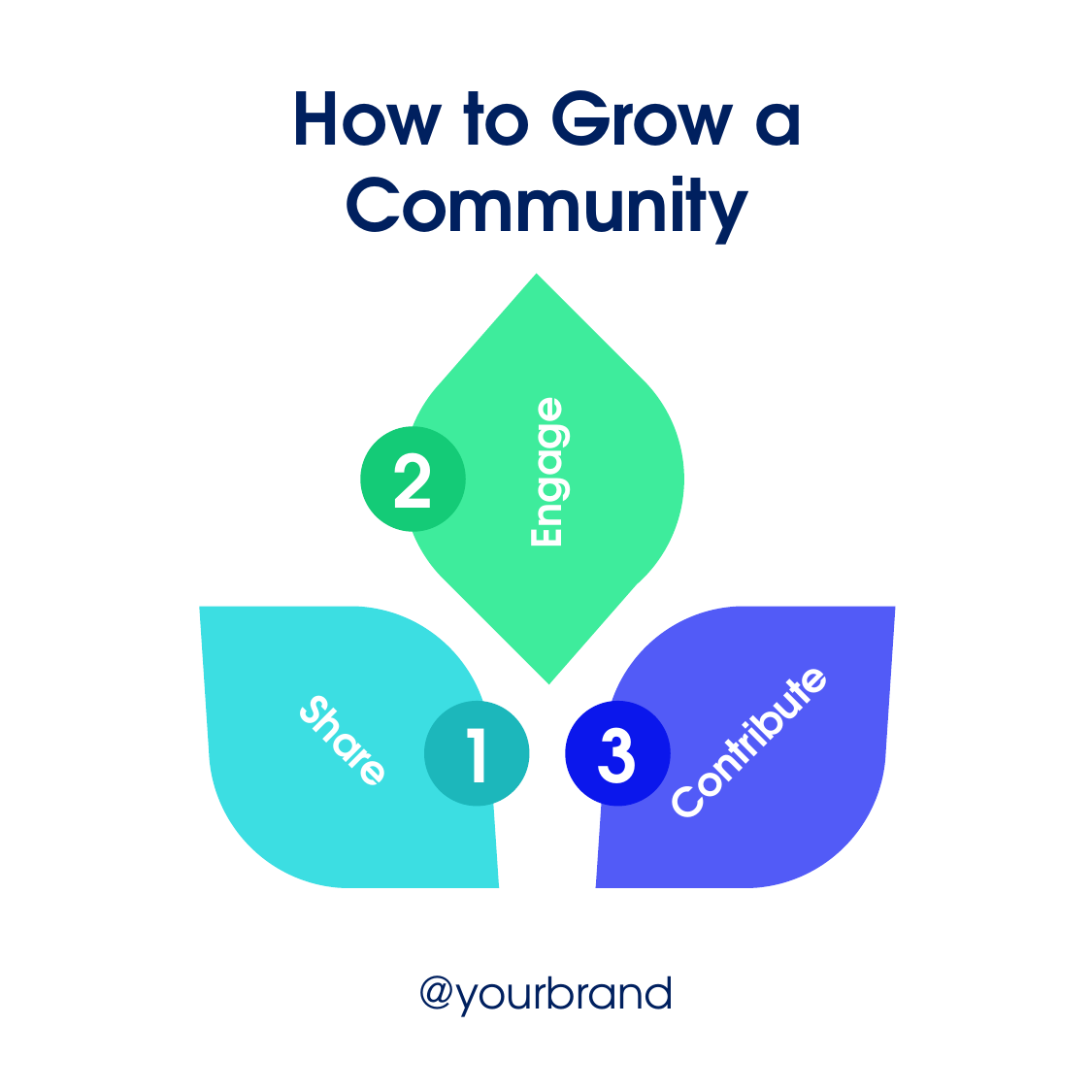

How to Grow a Community

2
Engage

1
3
Share
Contribute
@yourbrand